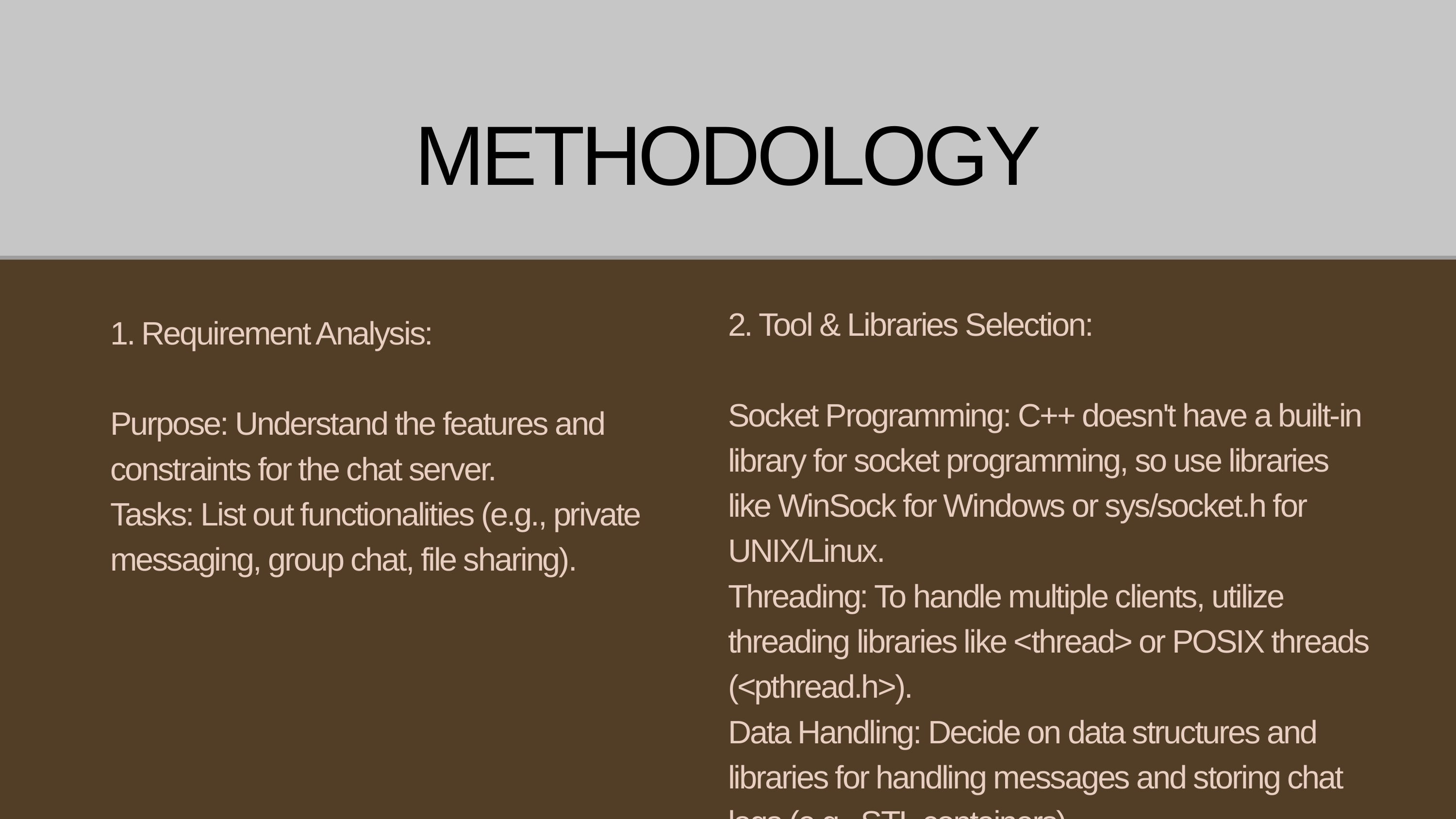

METHODOLOGY

2. Tool & Libraries Selection:

Socket Programming: C++ doesn't have a built-in library for socket programming, so use libraries like WinSock for Windows or sys/socket.h for UNIX/Linux.
Threading: To handle multiple clients, utilize threading libraries like <thread> or POSIX threads (<pthread.h>).
Data Handling: Decide on data structures and libraries for handling messages and storing chat logs (e.g., STL containers).
1. Requirement Analysis:

Purpose: Understand the features and constraints for the chat server.
Tasks: List out functionalities (e.g., private messaging, group chat, file sharing).